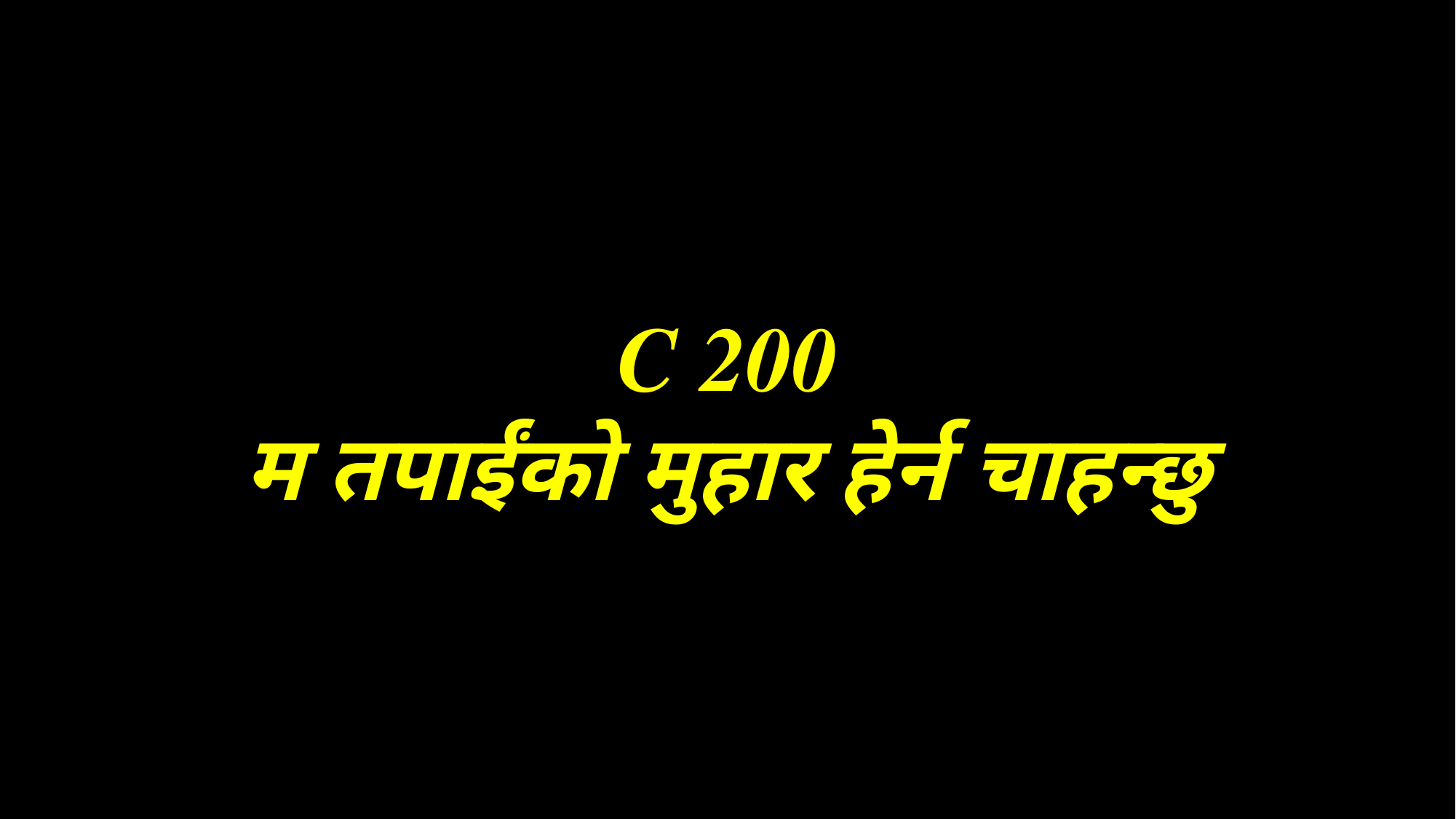

C 200
म तपाईंको मुहार हेर्न चाहन्छु